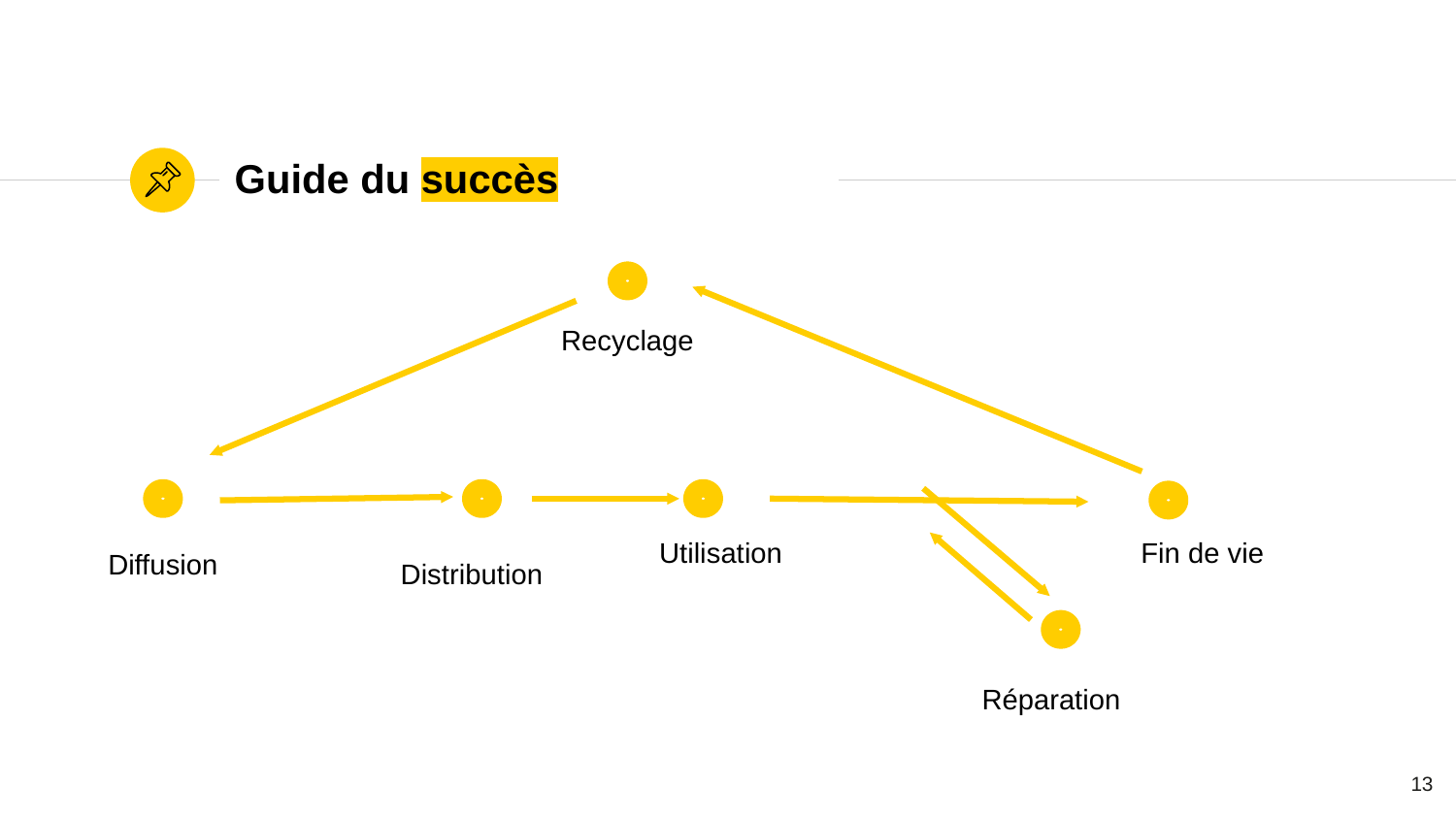

# Guide du succès

Recyclage

Utilisation
Fin de vie
Diffusion
Distribution

Réparation
13